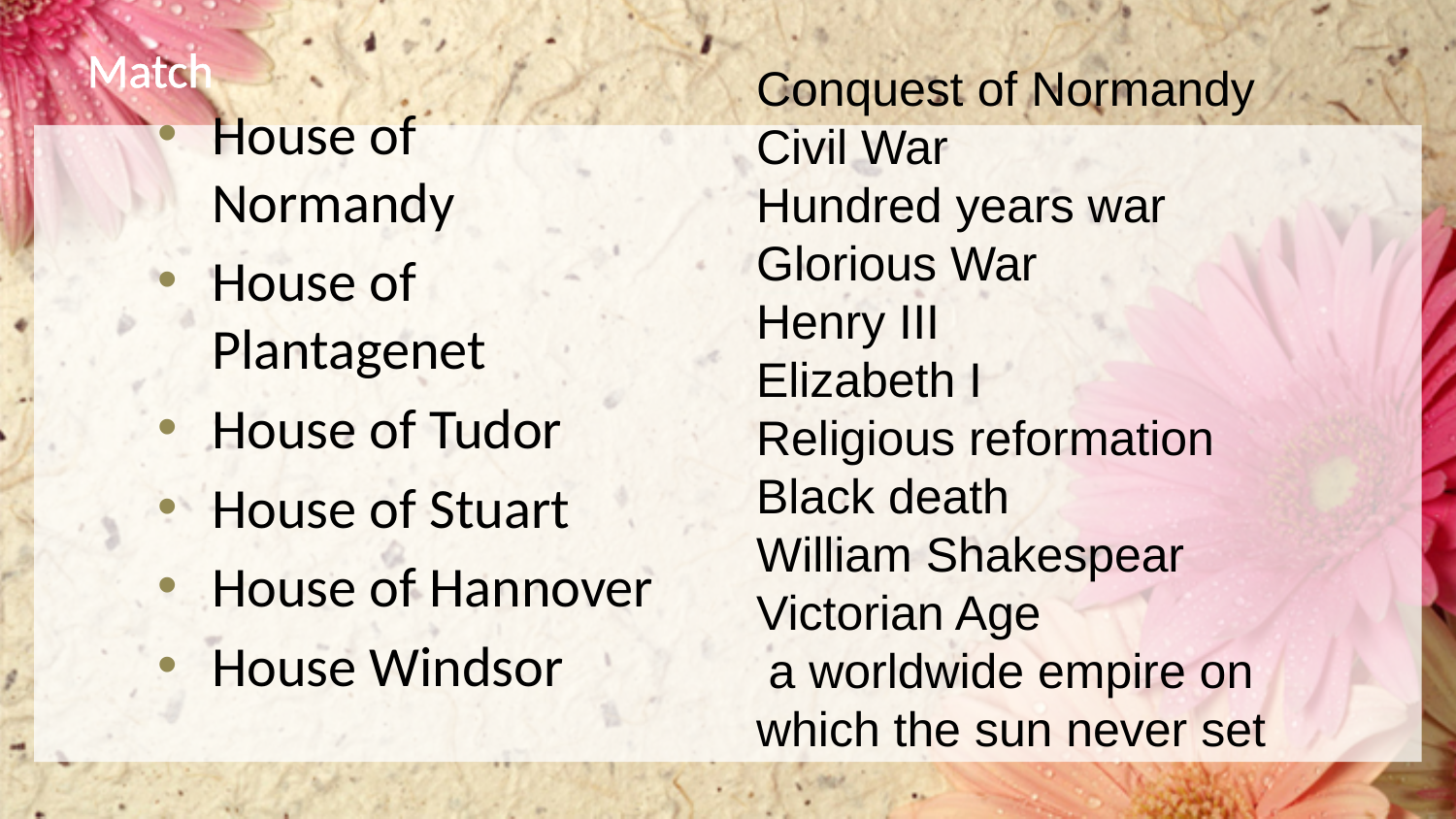

# Match
Conquest of Normandy
Civil War
Hundred years war
Glorious War
Henry III
Elizabeth I
Religious reformation
Black death
William Shakespear
Victorian Age
 a worldwide empire on which the sun never set
House of Normandy
House of Plantagenet
House of Tudor
House of Stuart
House of Hannover
House Windsor